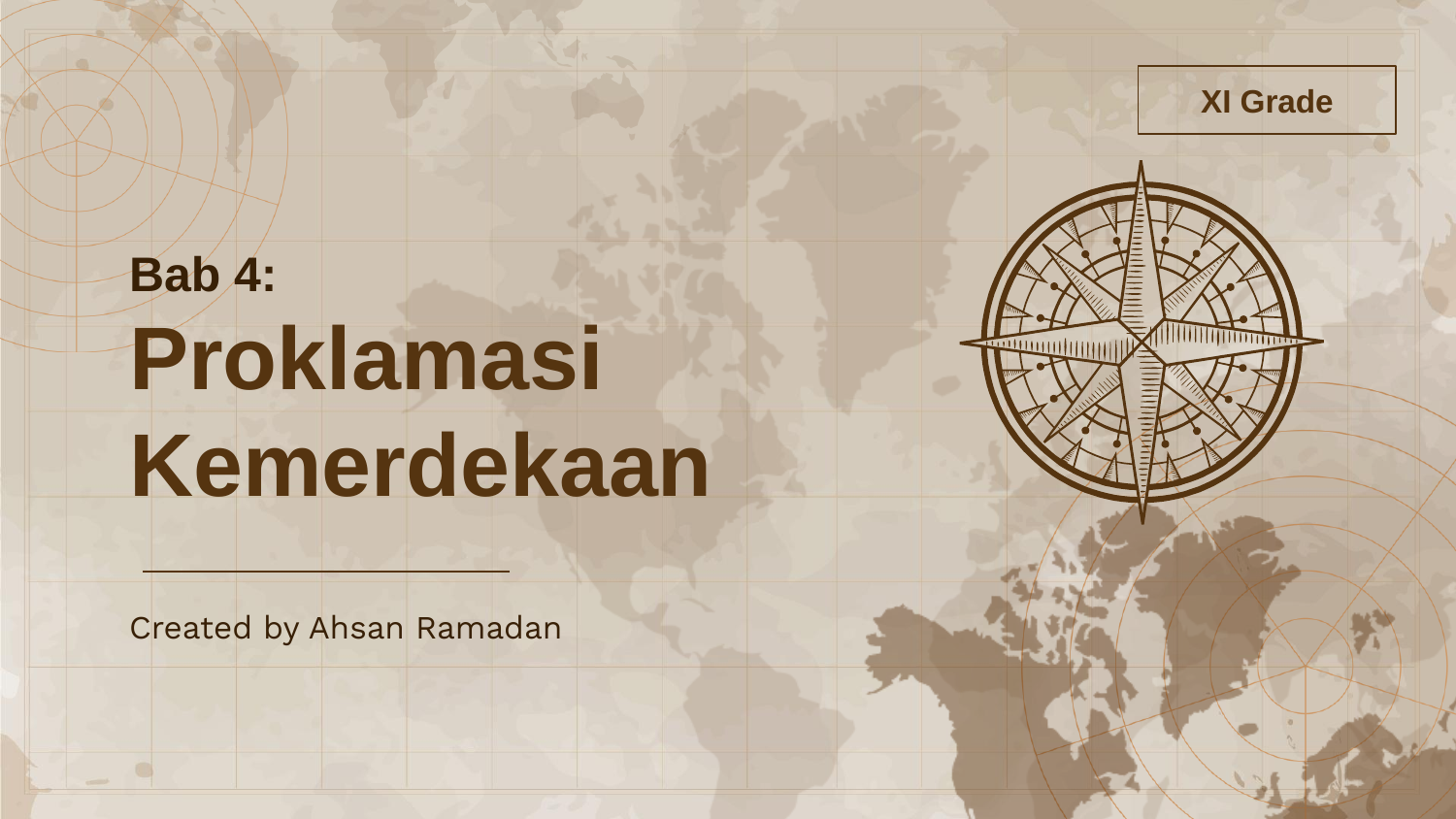

XI Grade

# Bab 4:
Proklamasi Kemerdekaan
Created by Ahsan Ramadan